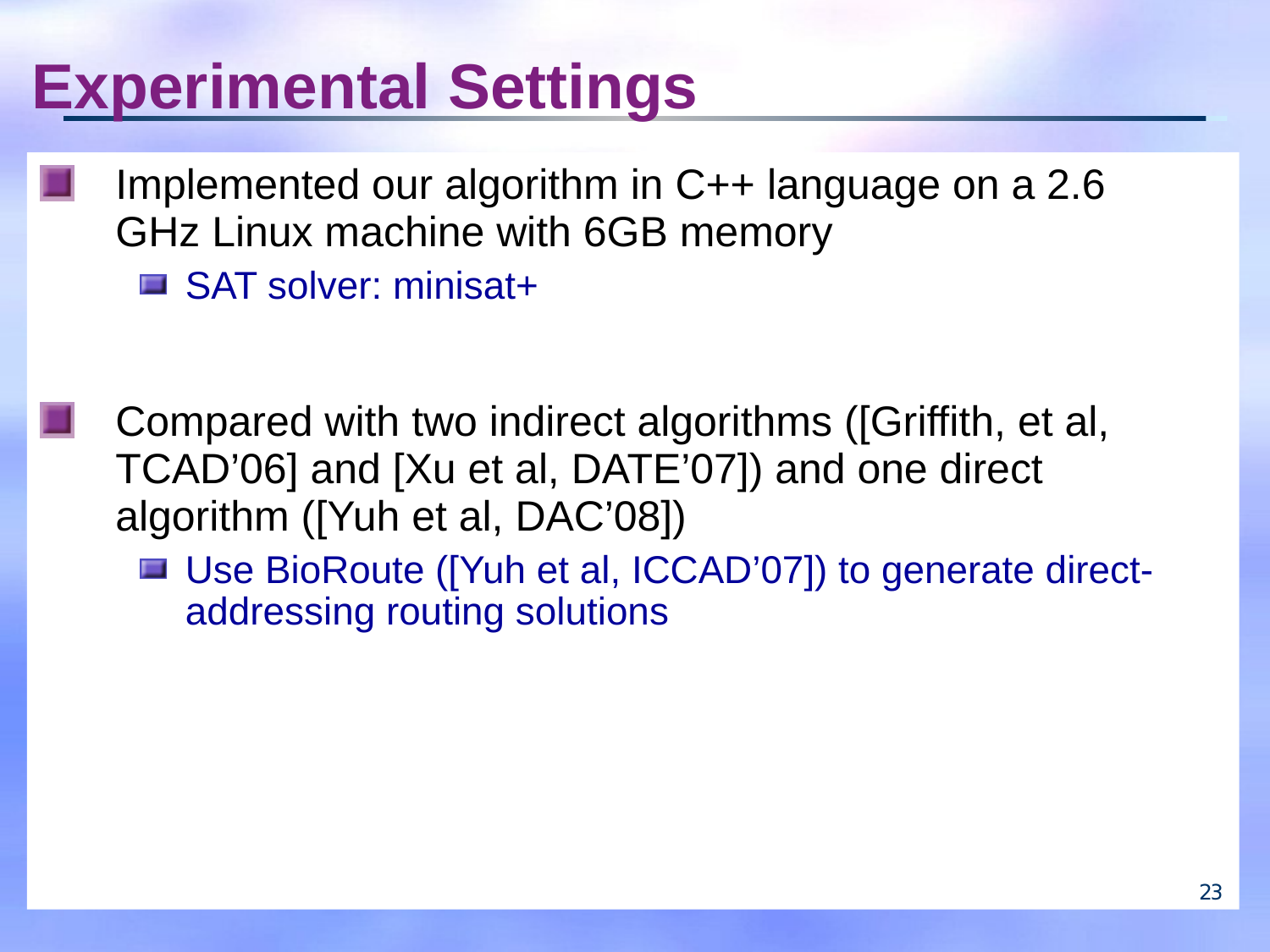

# Experimental Settings
Implemented our algorithm in C++ language on a 2.6 GHz Linux machine with 6GB memory
SAT solver: minisat+

Compared with two indirect algorithms ([Griffith, et al, TCAD’06] and [Xu et al, DATE’07]) and one direct algorithm ([Yuh et al, DAC’08])
Use BioRoute ([Yuh et al, ICCAD’07]) to generate direct-addressing routing solutions

23